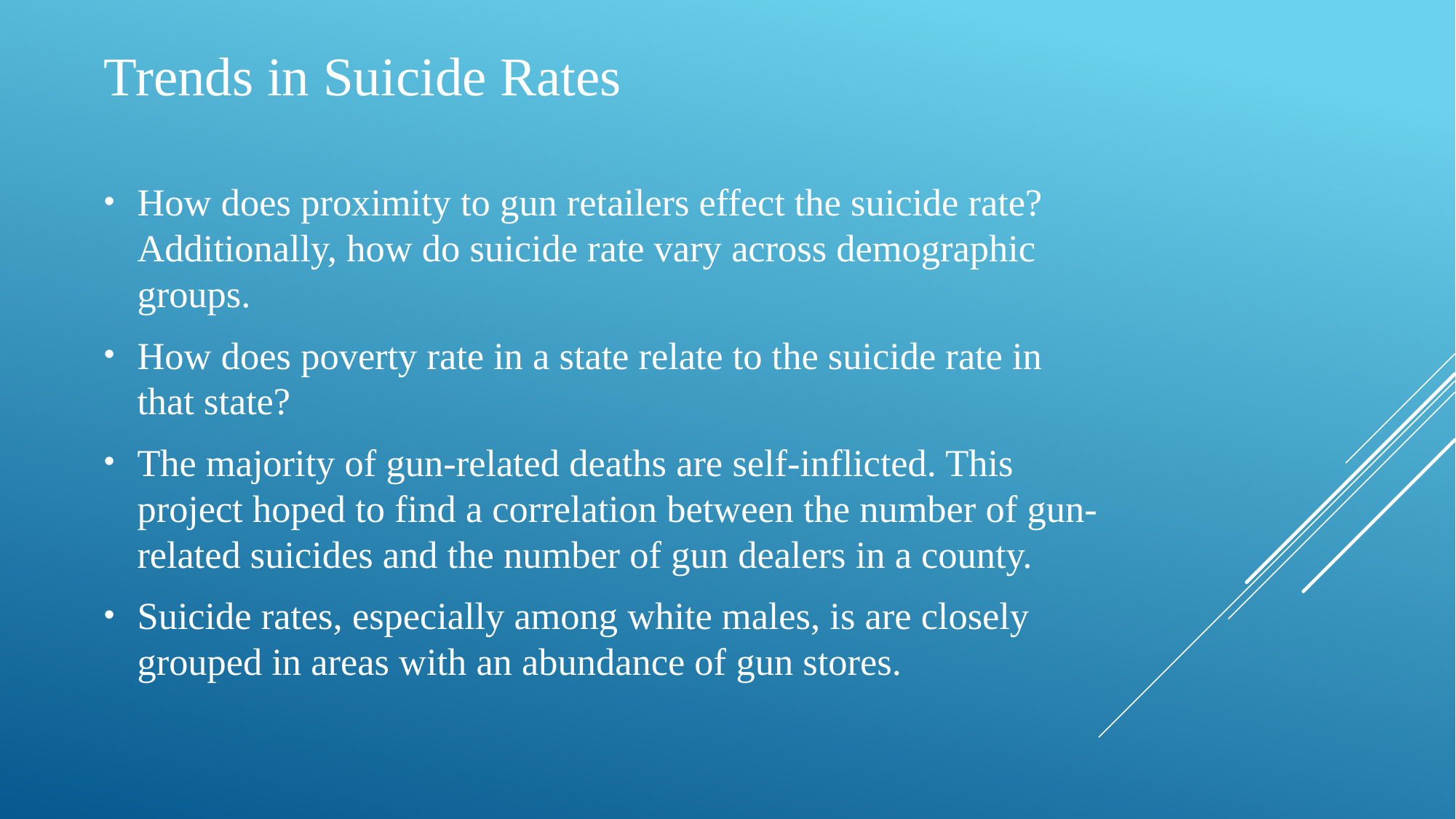

# Trends in Suicide Rates
How does proximity to gun retailers effect the suicide rate?  Additionally, how do suicide rate vary across demographic groups.
How does poverty rate in a state relate to the suicide rate in that state?
The majority of gun-related deaths are self-inflicted. This project hoped to find a correlation between the number of gun-related suicides and the number of gun dealers in a county.
Suicide rates, especially among white males, is are closely grouped in areas with an abundance of gun stores.